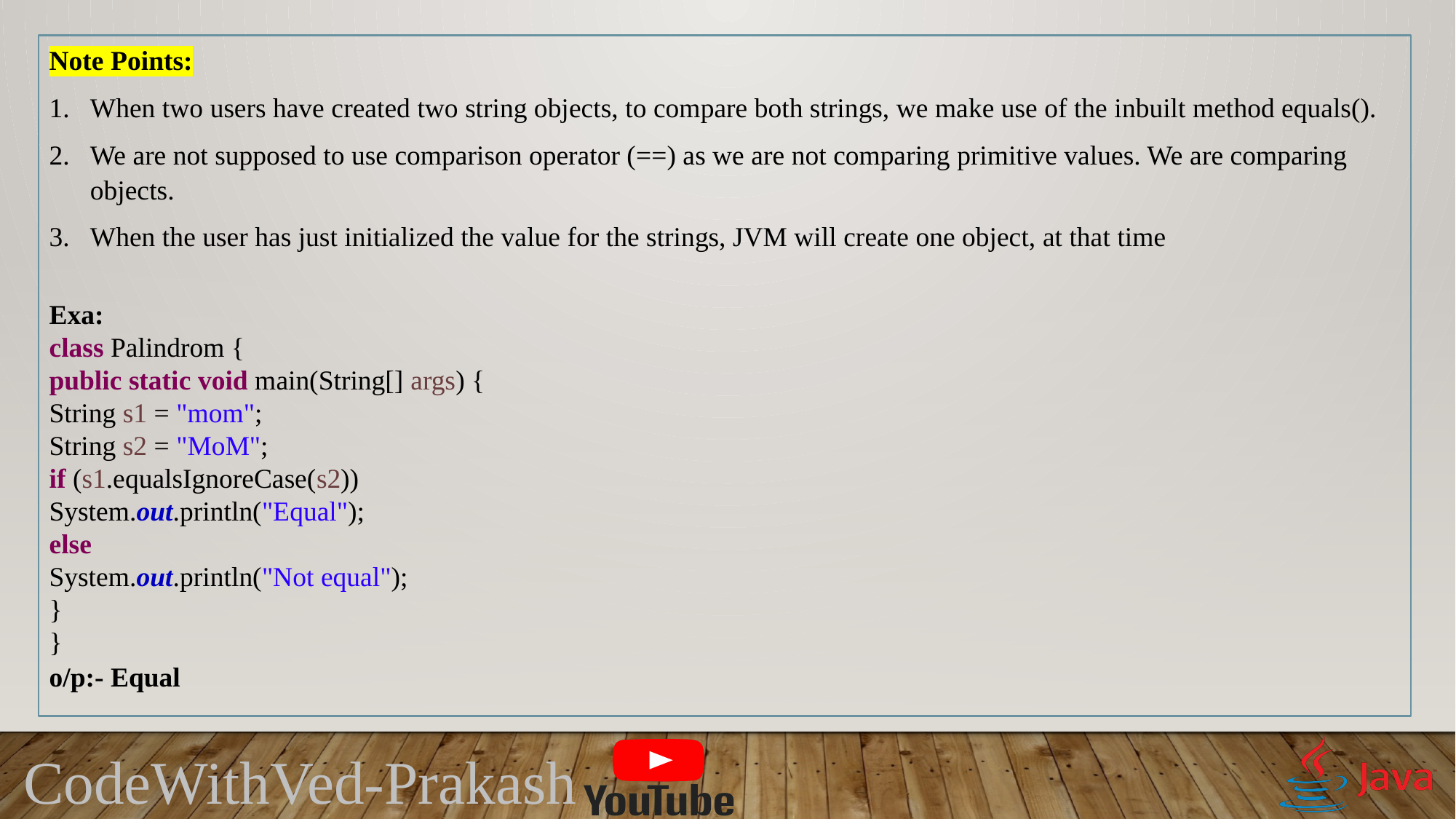

Note Points:
When two users have created two string objects, to compare both strings, we make use of the inbuilt method equals().
We are not supposed to use comparison operator (==) as we are not comparing primitive values. We are comparing objects.
When the user has just initialized the value for the strings, JVM will create one object, at that time
Exa:
class Palindrom {
public static void main(String[] args) {
String s1 = "mom";
String s2 = "MoM";
if (s1.equalsIgnoreCase(s2))
System.out.println("Equal");
else
System.out.println("Not equal");
}
}
o/p:- Equal